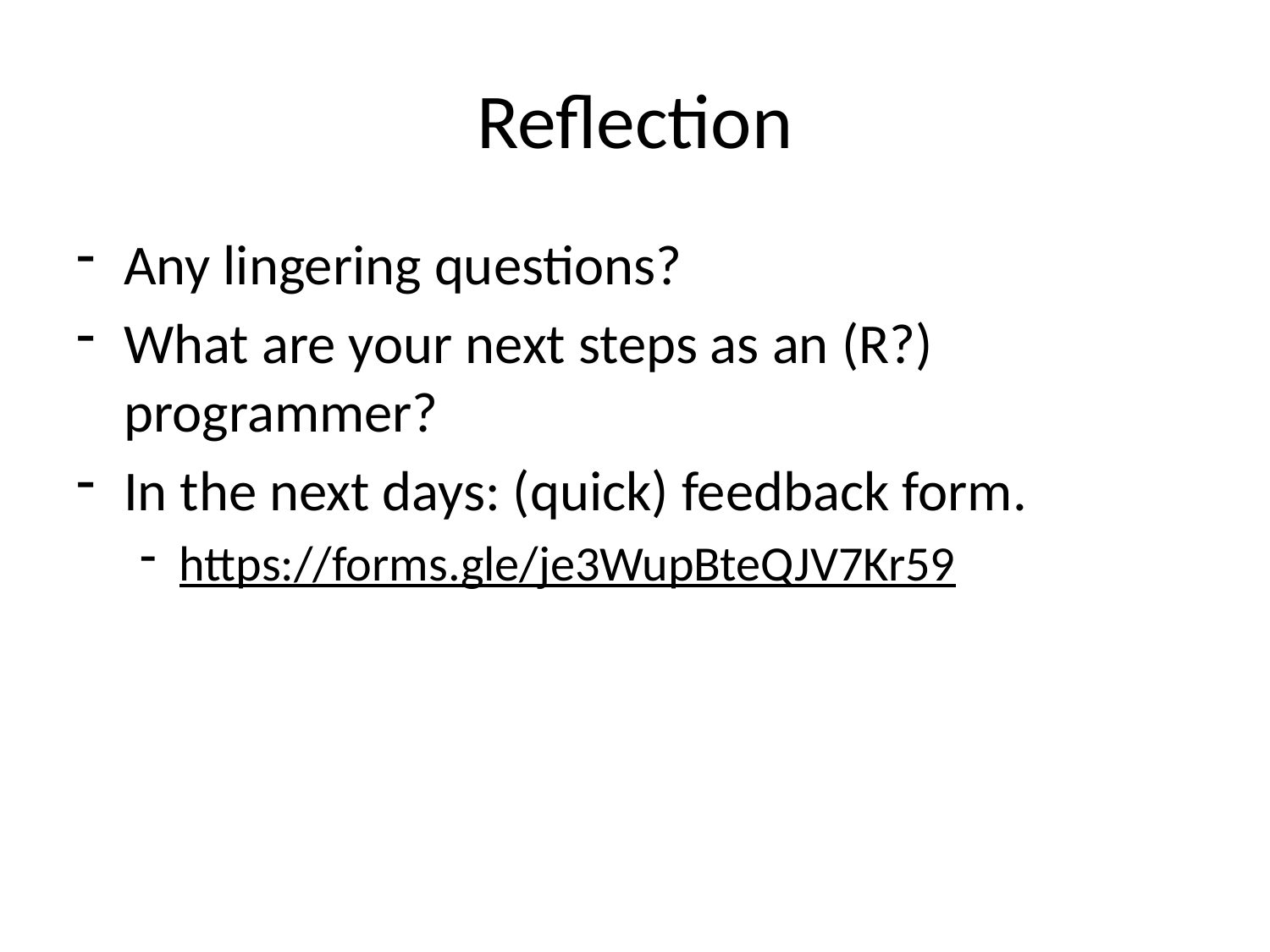

# Reflection
Any lingering questions?
What are your next steps as an (R?) programmer?
In the next days: (quick) feedback form.
https://forms.gle/je3WupBteQJV7Kr59